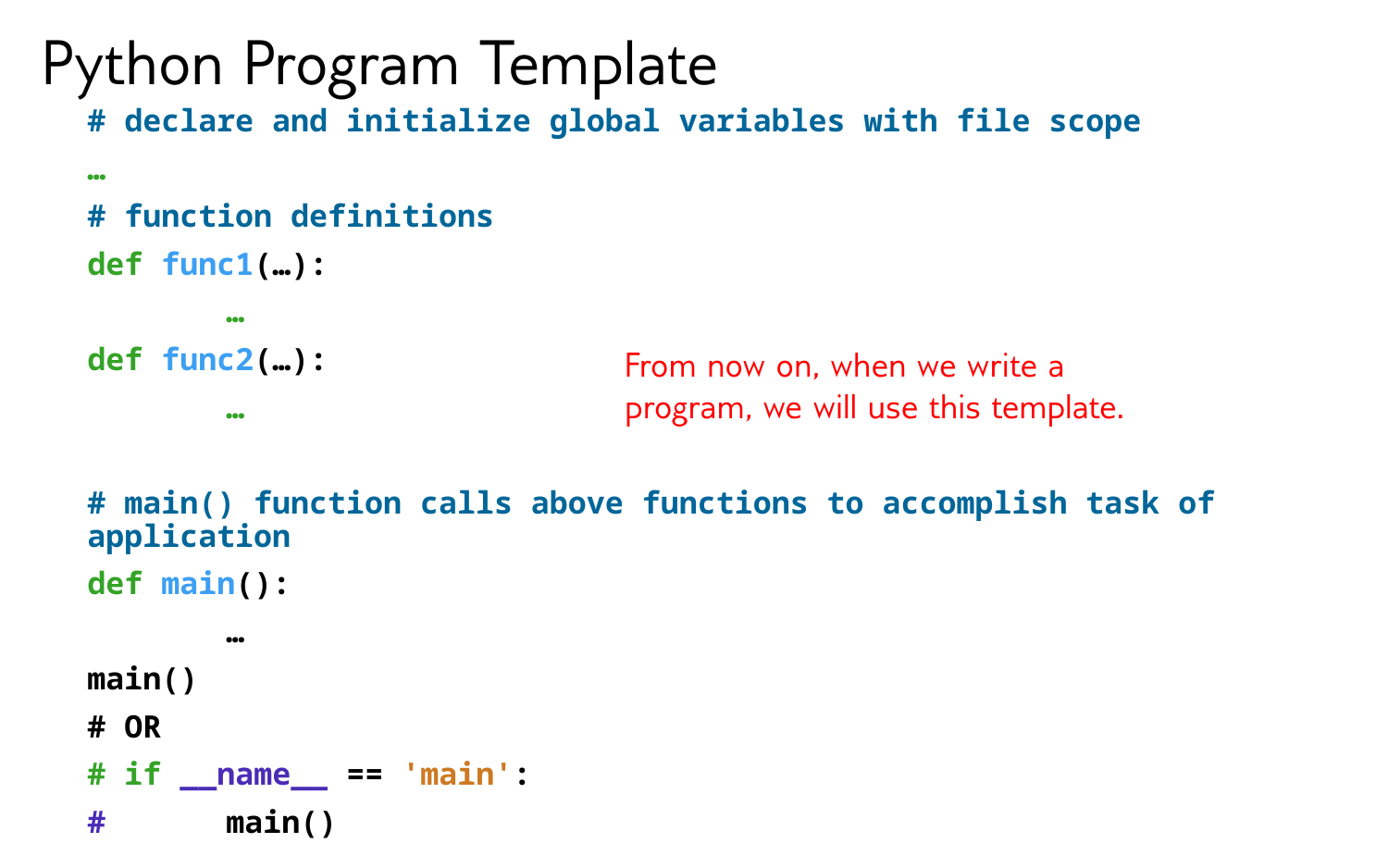

# Python Program Template
# declare and initialize global variables with file scope
…
# function definitions
def func1(…):
	…
def func2(…):
	…

# main() function calls above functions to accomplish task of application
def main():
	…
main()
# OR
# if __name__ == 'main':
#	main()

From now on, when we write a
program, we will use this template.